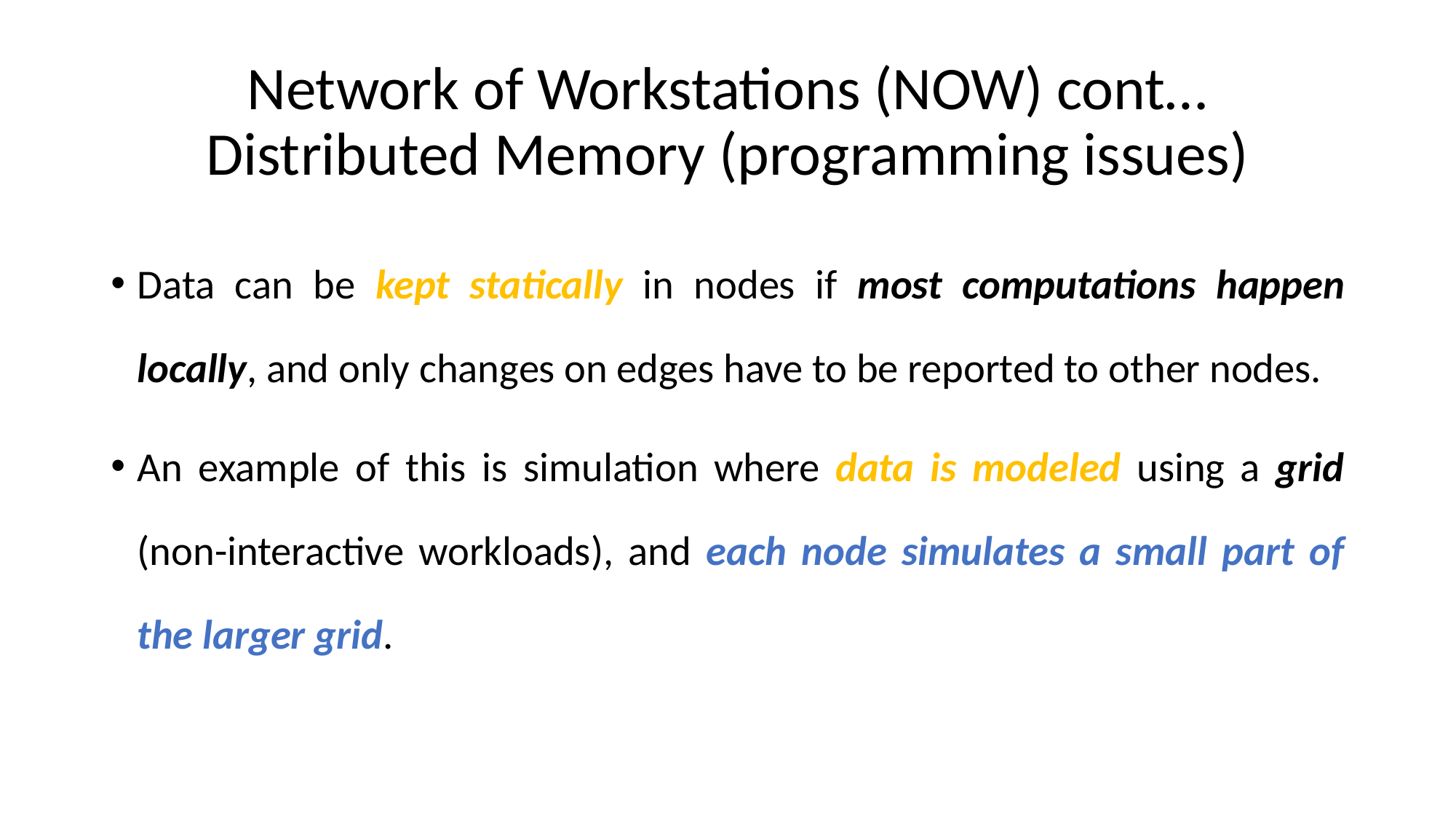

# Network of Workstations (NOW) cont… Distributed Memory (programming issues)
Data can be kept statically in nodes if most computations happen locally, and only changes on edges have to be reported to other nodes.
An example of this is simulation where data is modeled using a grid (non-interactive workloads), and each node simulates a small part of the larger grid.